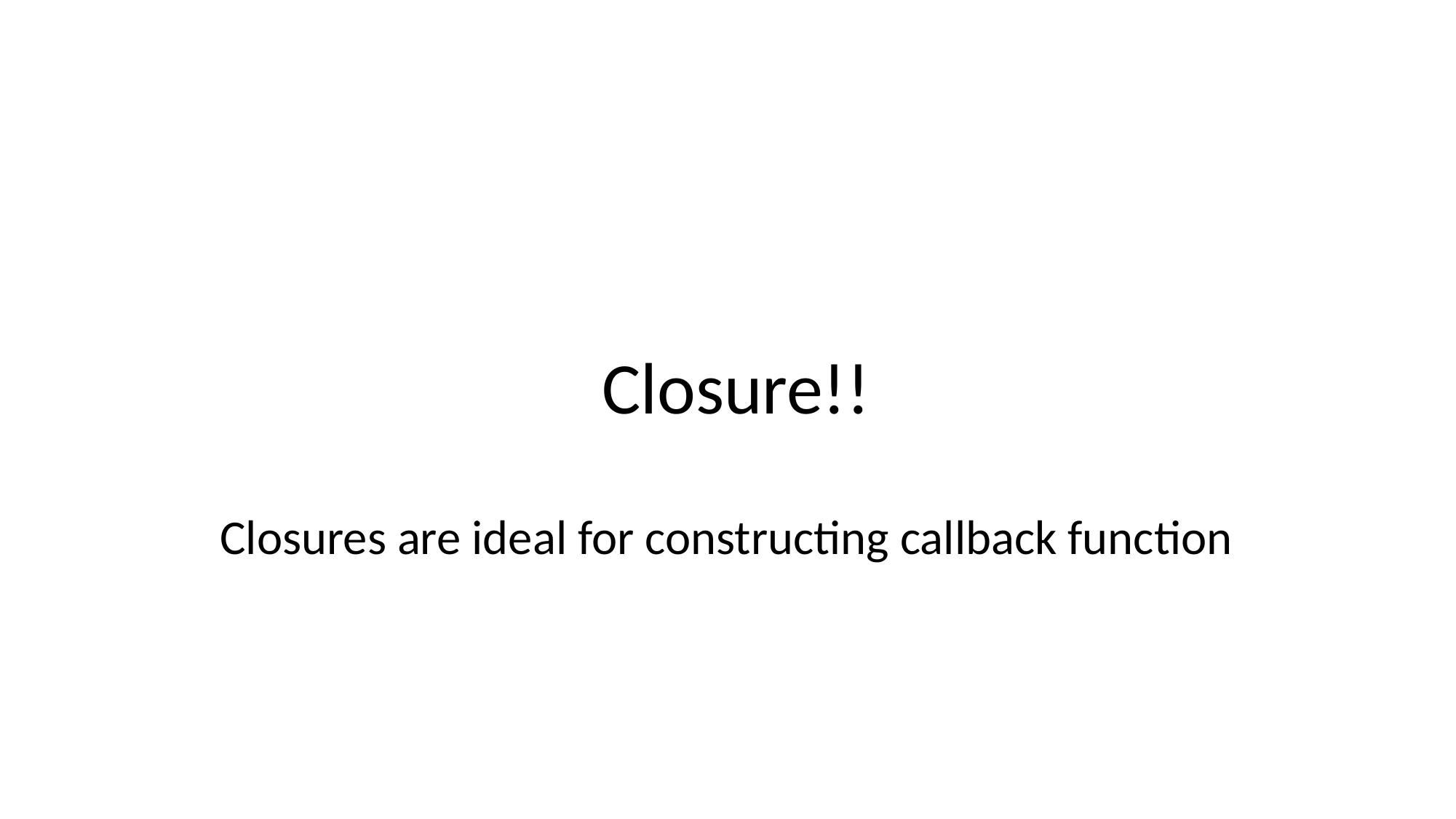

#

			Closure!!

	Closures are ideal for constructing callback function